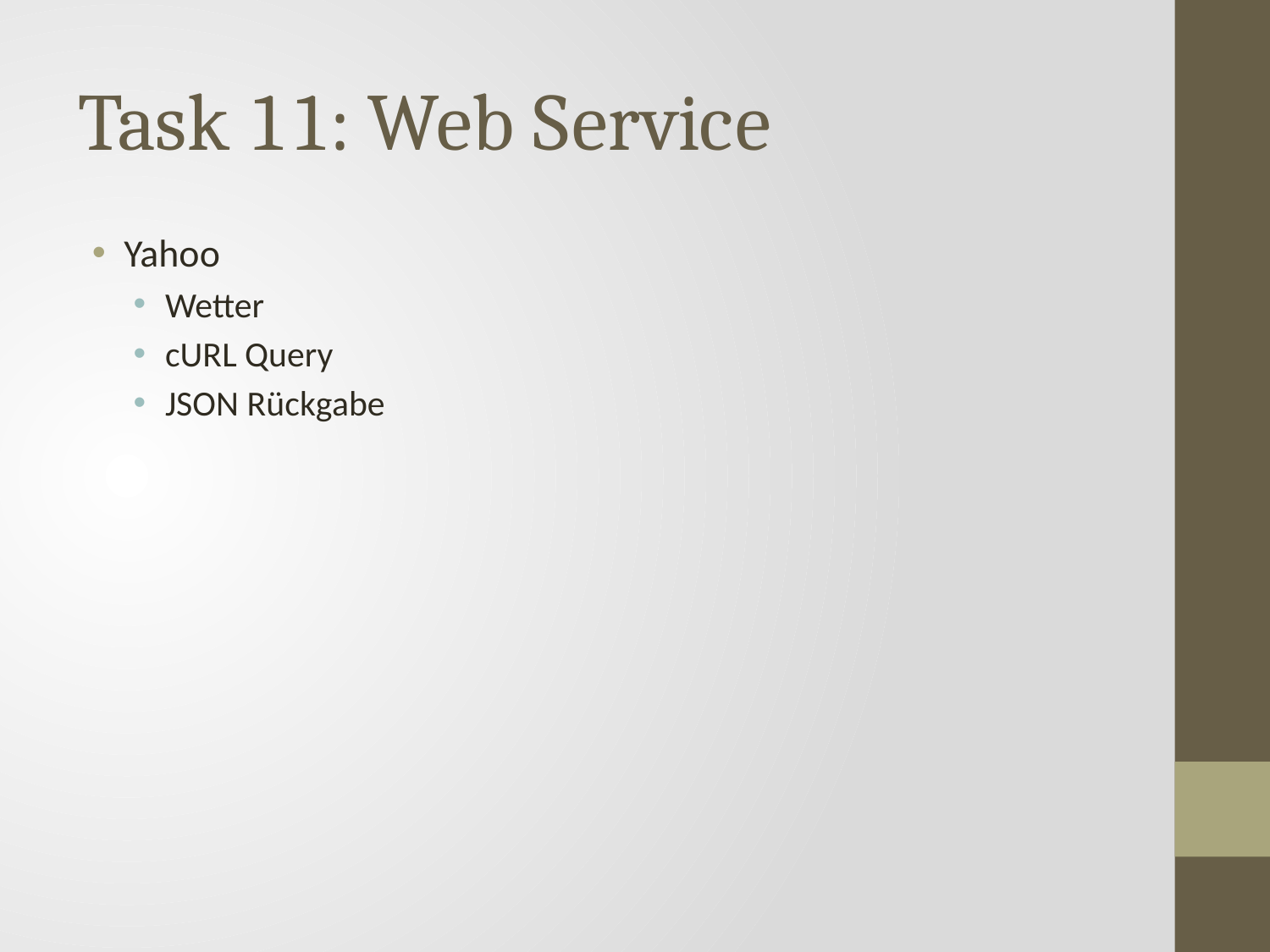

# Task 11: Web Service
Yahoo
Wetter
cURL Query
JSON Rückgabe